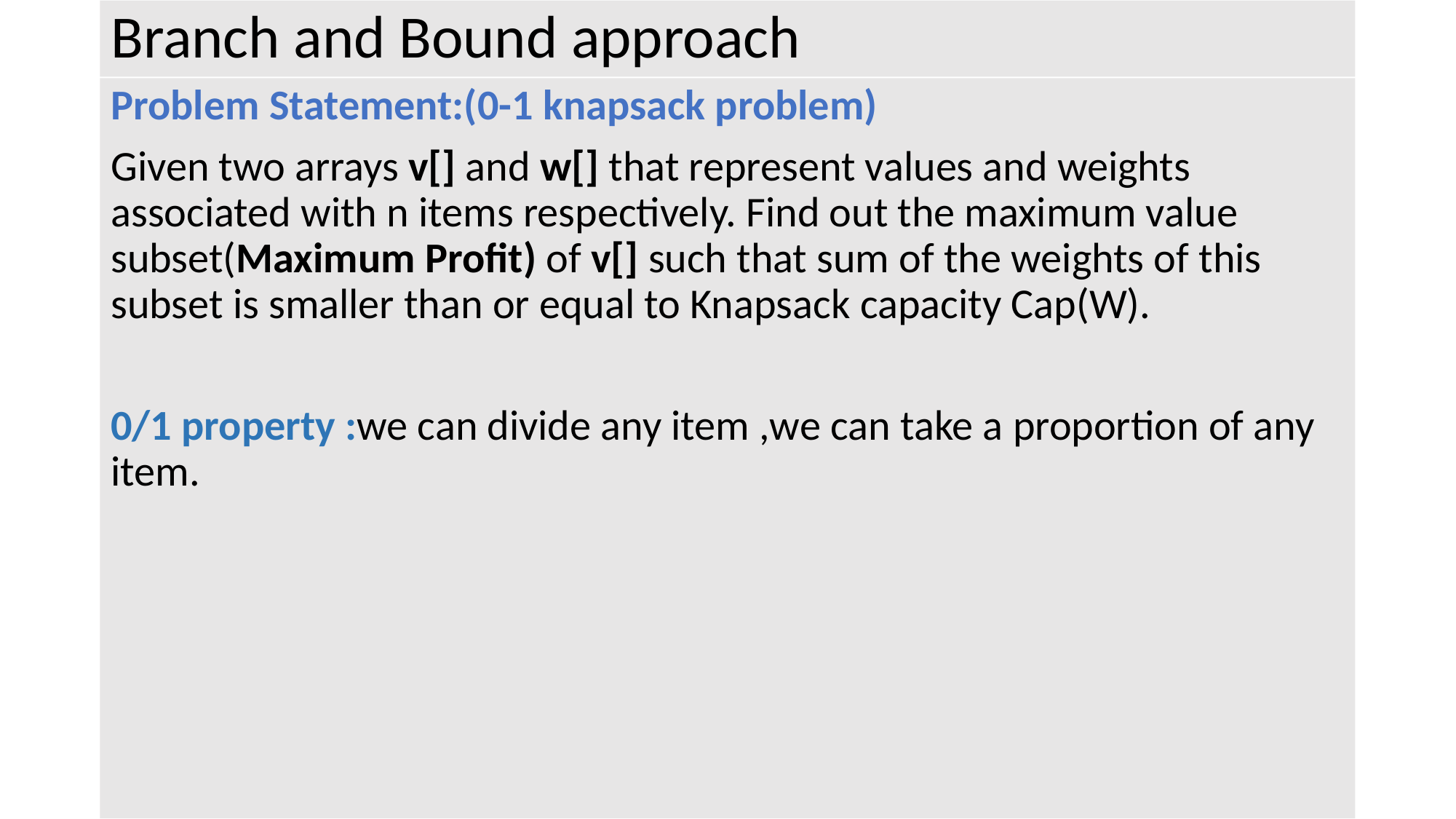

# Branch and Bound approach
Problem Statement:(0-1 knapsack problem)
Given two arrays v[] and w[] that represent values and weights associated with n items respectively. Find out the maximum value subset(Maximum Profit) of v[] such that sum of the weights of this subset is smaller than or equal to Knapsack capacity Cap(W).

0/1 property :we can divide any item ,we can take a proportion of any item.